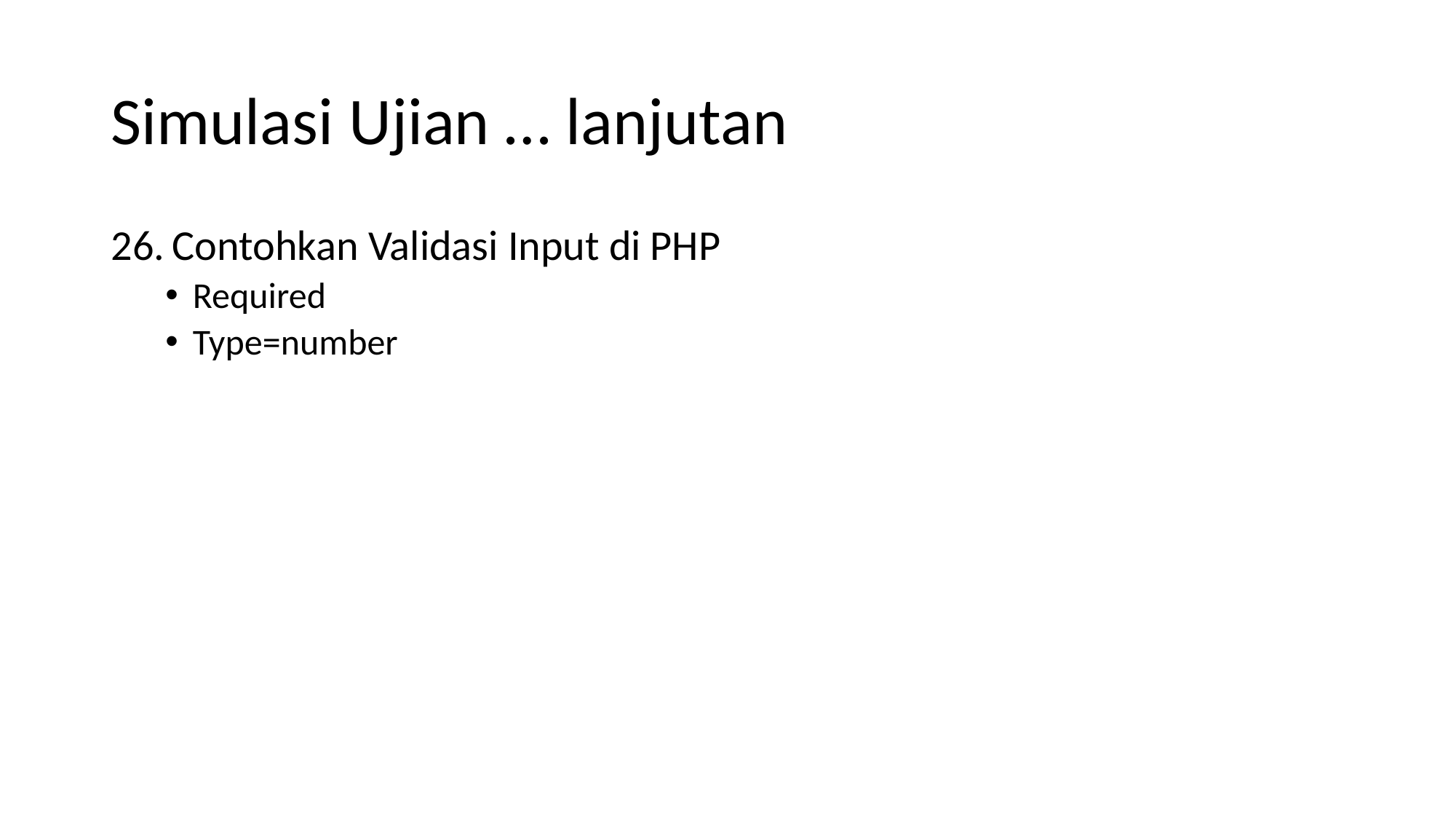

# Simulasi Ujian … lanjutan
Contohkan Validasi Input di PHP
Required
Type=number